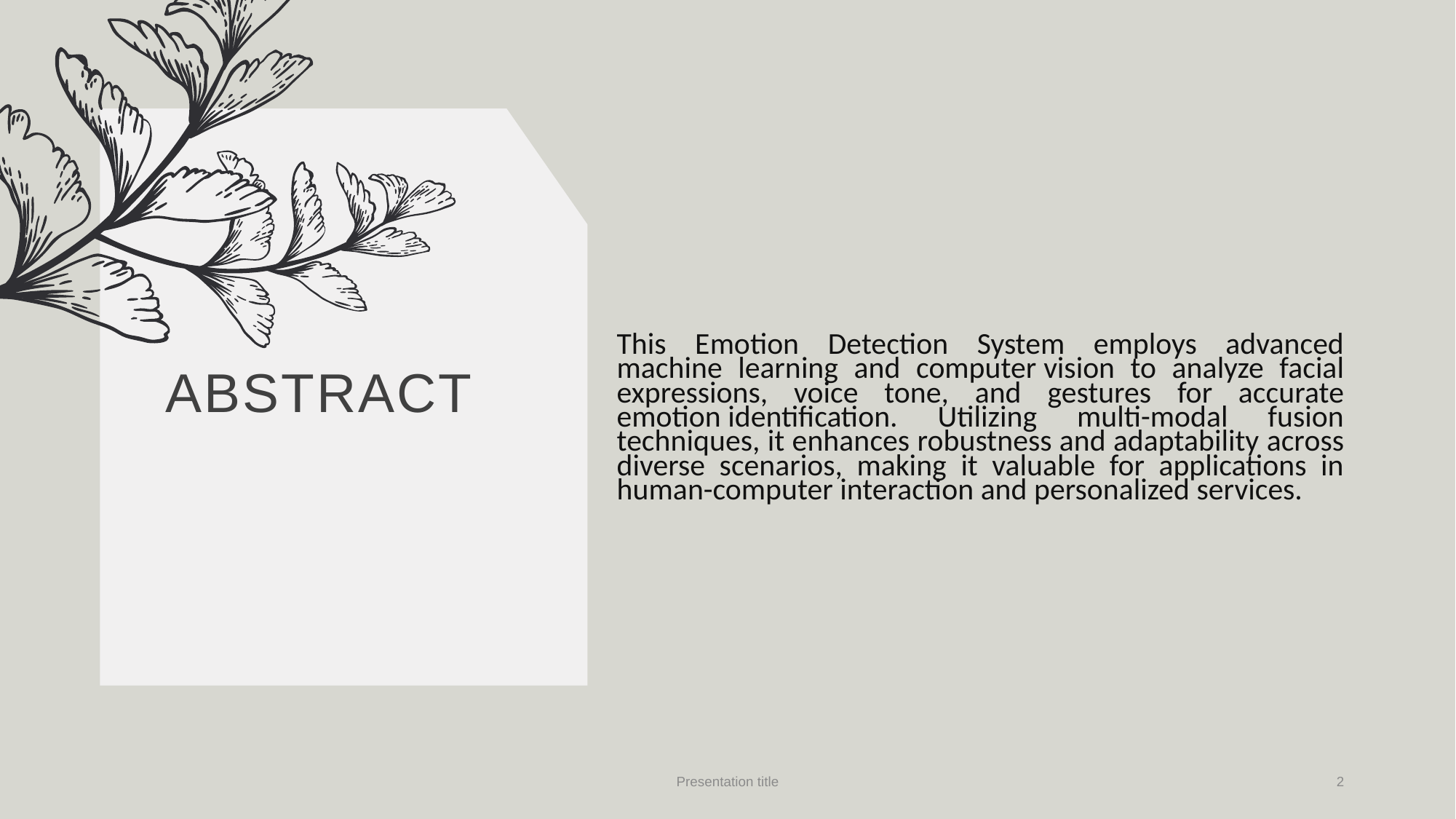

This Emotion Detection System employs advanced machine learning and computer vision to analyze facial expressions, voice tone, and gestures for accurate emotion identification. Utilizing multi-modal fusion techniques, it enhances robustness and adaptability across diverse scenarios, making it valuable for applications in human-computer interaction and personalized services.
# ABSTRACT
Presentation title
2